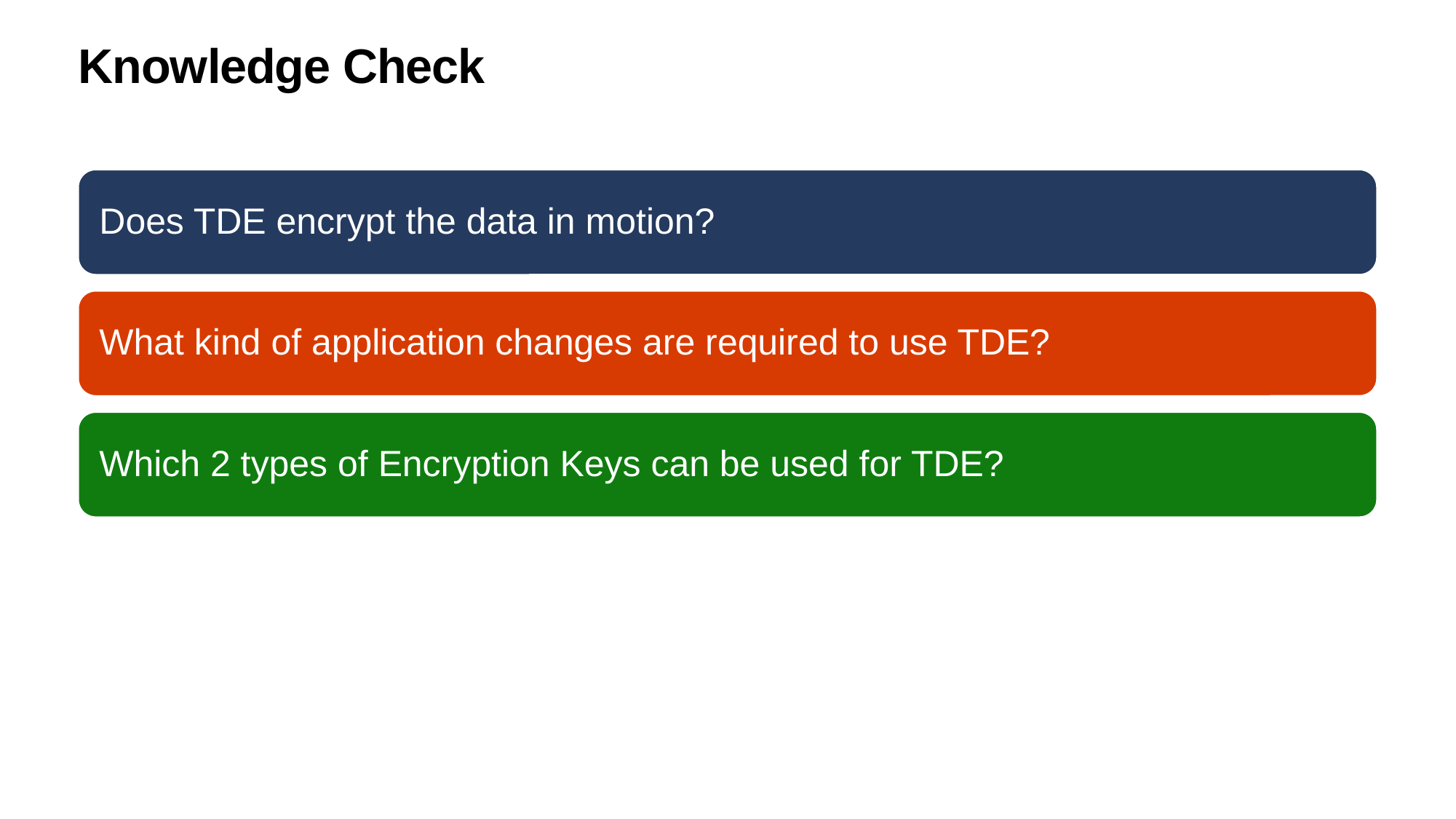

# Knowledge Check
Does TDE encrypt the data in motion?
What kind of application changes are required to use TDE?
Which 2 types of Encryption Keys can be used for TDE?